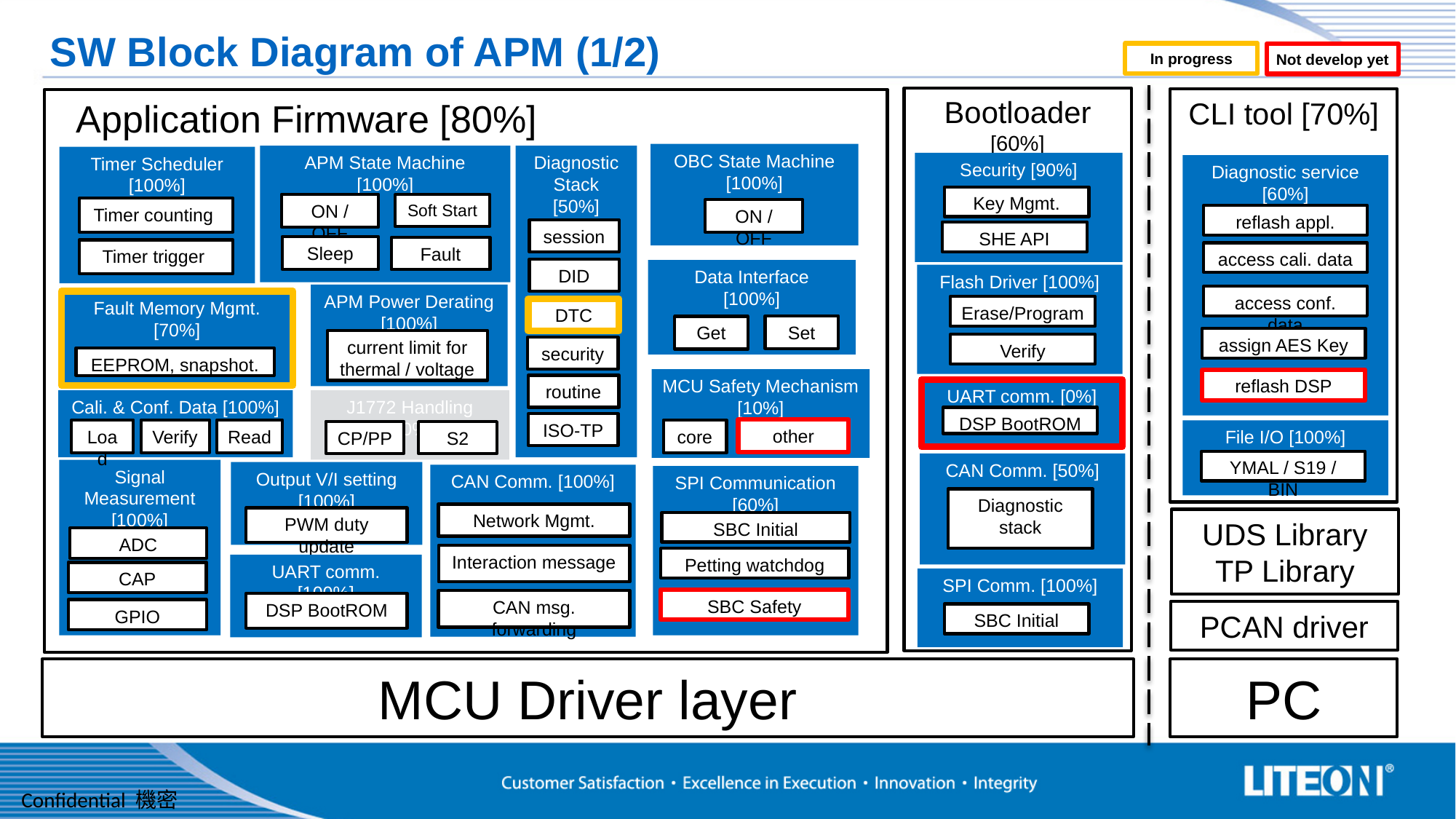

SW Block Diagram of APM (1/2)
In progress
Not develop yet
Bootloader [60%]
CLI tool [70%]
  Application Firmware [80%]
OBC State Machine
[100%]
APM State Machine
[100%]
Diagnostic
Stack
[50%]
Timer Scheduler [100%]
Security [90%]
Diagnostic service
[60%]
Key Mgmt.
ON / OFF
Soft Start
Timer counting
ON / OFF
reflash appl.
session
SHE API
Sleep
Fault
Timer trigger
access cali. data
DID
Data Interface
[100%]
Flash Driver [100%]
APM Power Derating
[100%]
access conf. data
Fault Memory Mgmt.
[70%]
Erase/Program
DTC
Set
Get
assign AES Key
current limit for thermal / voltage
Verify
security
EEPROM, snapshot.

MCU Safety Mechanism
[10%]
reflash DSP
routine
UART comm. [0%]

Cali. & Conf. Data [100%]
J1772 Handling [60%]
DSP BootROM
ISO-TP
other
Verify
Read
Load
core
File I/O [100%]
CP/PP
S2
YMAL / S19 / BIN
CAN Comm. [50%]
Signal Measurement
[100%]
Output V/I setting
[100%]
PWM duty update
CAN Comm. [100%]
SPI Communication
[60%]
Diagnostic
stack
Network Mgmt.
UDS Library
TP Library
SBC Initial
ADC
Interaction message
Petting watchdog
UART comm. [100%]
CAP
SPI Comm. [100%]
SBC Safety
CAN msg. forwarding
DSP BootROM
GPIO
PCAN driver
SBC Initial
MCU Driver layer
PC